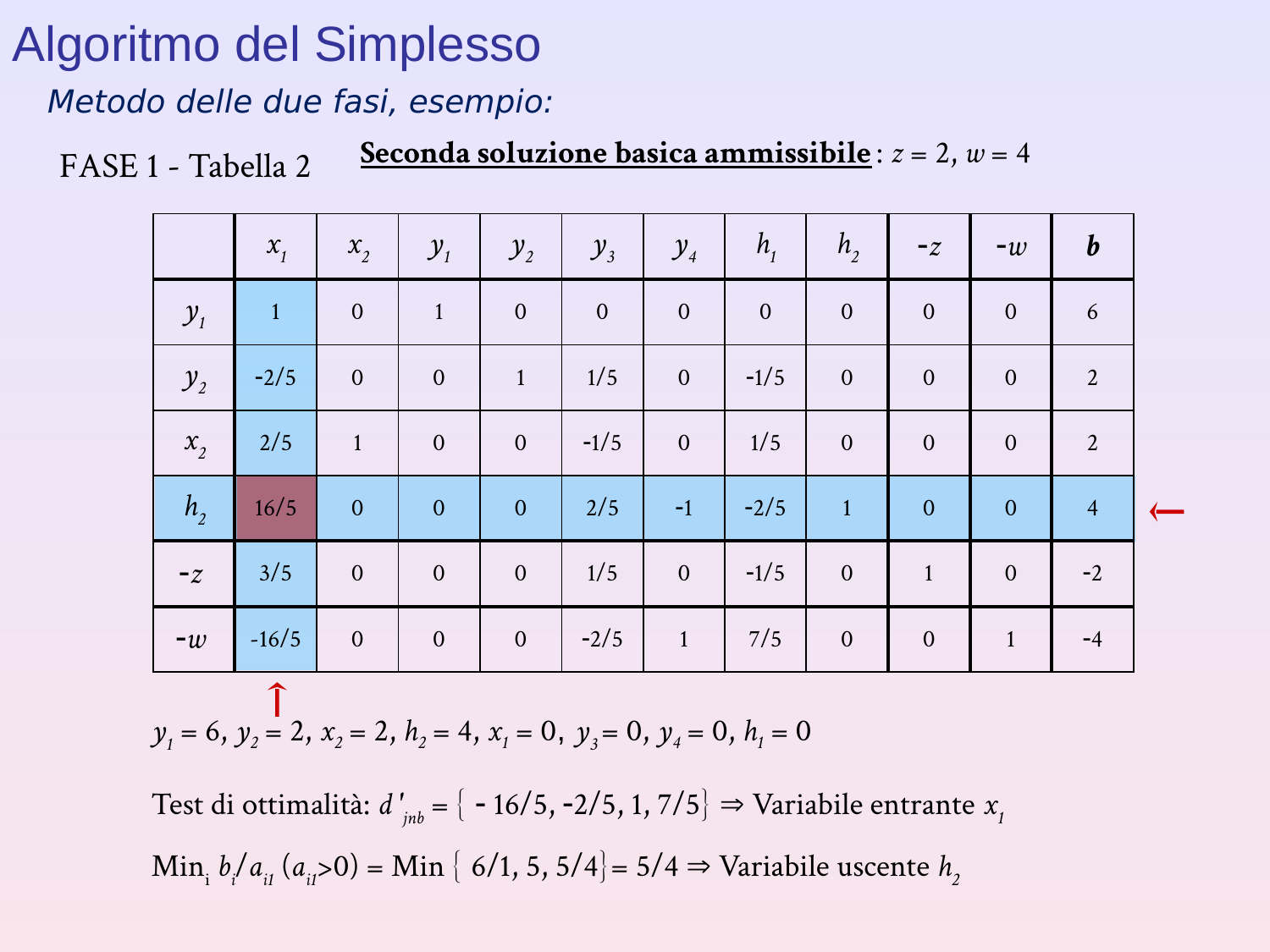

Algoritmo del Simplesso
Metodo delle due fasi, esempio:
Seconda soluzione basica ammissibile : z = 2, w = 4
FASE 1 - Tabella 2
|  | x1 | x2 | y1 | y2 | y3 | y4 | h1 | h2 | −z | −w | b |
| --- | --- | --- | --- | --- | --- | --- | --- | --- | --- | --- | --- |
| y1 | 1 | 0 | 1 | 0 | 0 | 0 | 0 | 0 | 0 | 0 | 6 |
| y2 | −2/5 | 0 | 0 | 1 | 1/5 | 0 | −1/5 | 0 | 0 | 0 | 2 |
| x2 | 2/5 | 1 | 0 | 0 | −1/5 | 0 | 1/5 | 0 | 0 | 0 | 2 |
| h2 | 16/5 | 0 | 0 | 0 | 2/5 | −1 | −2/5 | 1 | 0 | 0 | 4 |
| −z | 3/5 | 0 | 0 | 0 | 1/5 | 0 | −1/5 | 0 | 1 | 0 | −2 |
| −w | -16/5 | 0 | 0 | 0 | −2/5 | 1 | 7/5 | 0 | 0 | 1 | −4 |

y1 = 6, y2 = 2, x2 = 2, h2 = 4, x1 = 0, y3 = 0, y4 = 0, h1 = 0
Test di ottimalità: d 'jnb = { − 16/5, −2/5, 1, 7/5} ⇒ Variabile entrante x1
Mini bi/ai1 (ai1>0) = Min { 6/1, 5, 5/4}= 5/4 ⇒ Variabile uscente h2